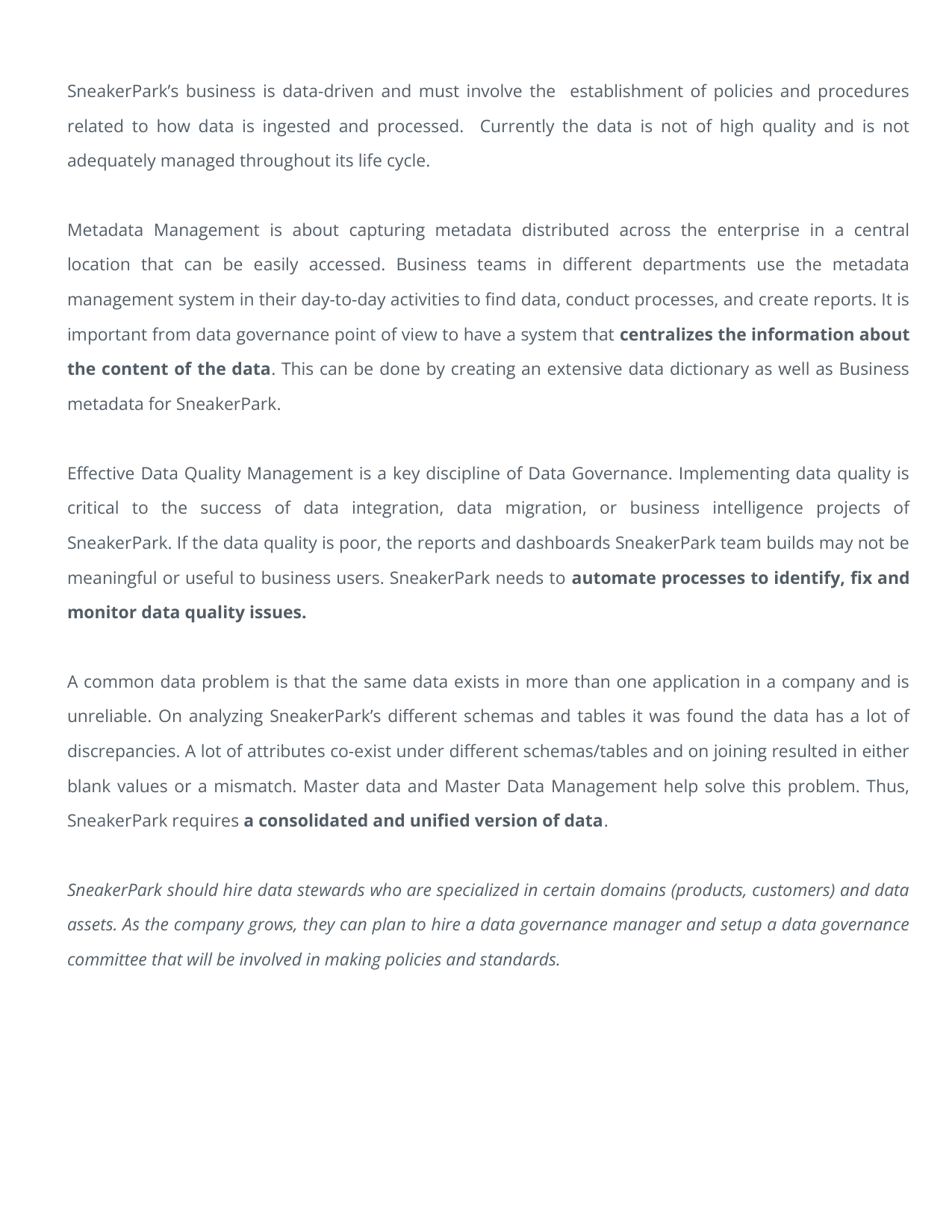

SneakerPark’s business is data-driven and must involve the  establishment of policies and procedures related to how data is ingested and processed.  Currently the data is not of high quality and is not adequately managed throughout its life cycle.
Metadata Management is about capturing metadata distributed across the enterprise in a central location that can be easily accessed. Business teams in different departments use the metadata management system in their day-to-day activities to find data, conduct processes, and create reports. It is important from data governance point of view to have a system that centralizes the information about the content of the data. This can be done by creating an extensive data dictionary as well as Business metadata for SneakerPark.
Effective Data Quality Management is a key discipline of Data Governance. Implementing data quality is critical to the success of data integration, data migration, or business intelligence projects of SneakerPark. If the data quality is poor, the reports and dashboards SneakerPark team builds may not be meaningful or useful to business users. SneakerPark needs to automate processes to identify, fix and monitor data quality issues.
A common data problem is that the same data exists in more than one application in a company and is unreliable. On analyzing SneakerPark’s different schemas and tables it was found the data has a lot of discrepancies. A lot of attributes co-exist under different schemas/tables and on joining resulted in either blank values or a mismatch. Master data and Master Data Management help solve this problem. Thus, SneakerPark requires a consolidated and unified version of data.
SneakerPark should hire data stewards who are specialized in certain domains (products, customers) and data assets. As the company grows, they can plan to hire a data governance manager and setup a data governance committee that will be involved in making policies and standards.